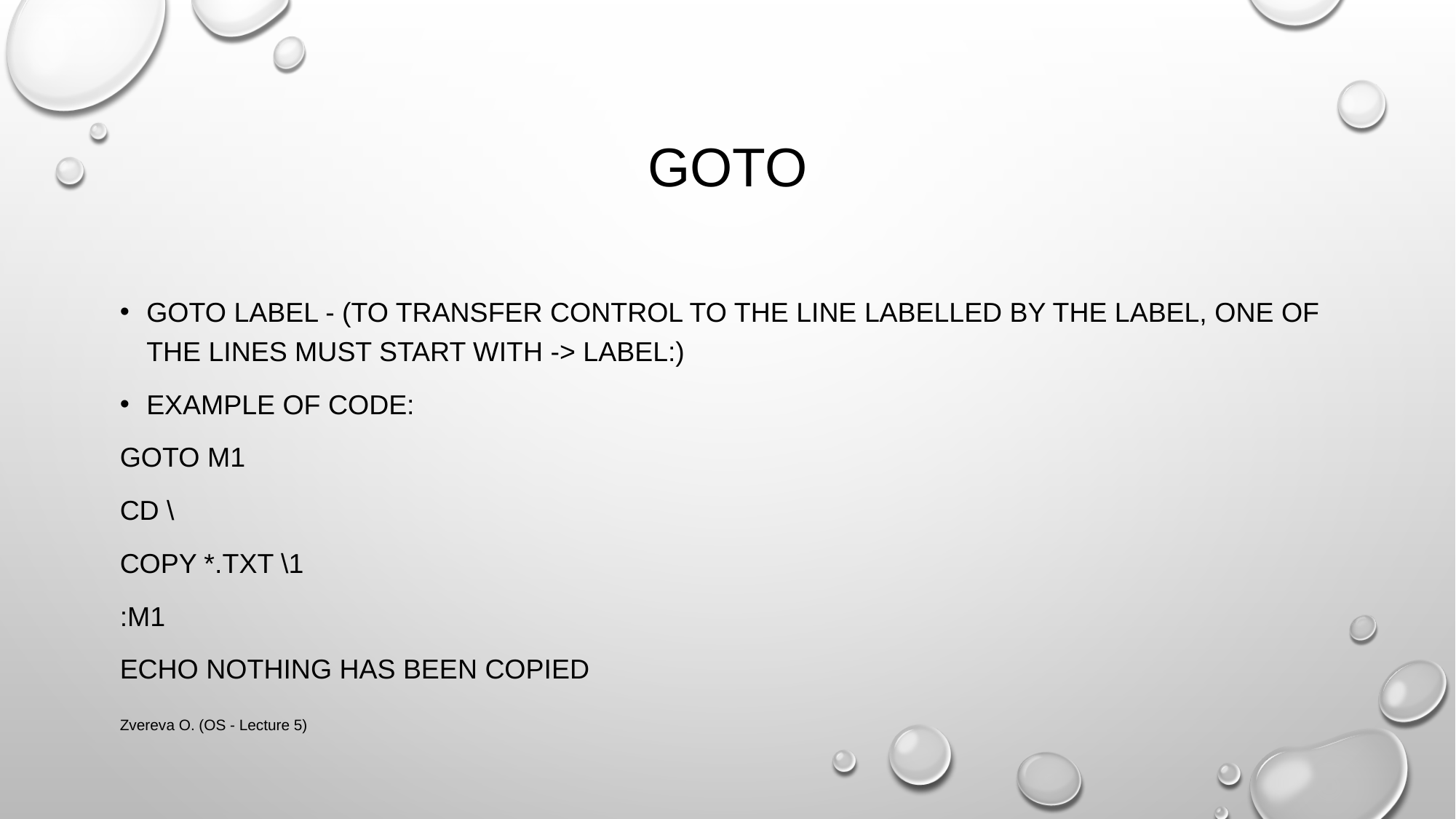

# Goto
Goto label - (to transfer control to the line labelled by the label, one of the lines must start with -> LABEL:)
Example of code:
Goto m1
cd \
Copy *.txt \1
:M1
echo nothing has been copied

Zvereva O. (OS - Lecture 5)